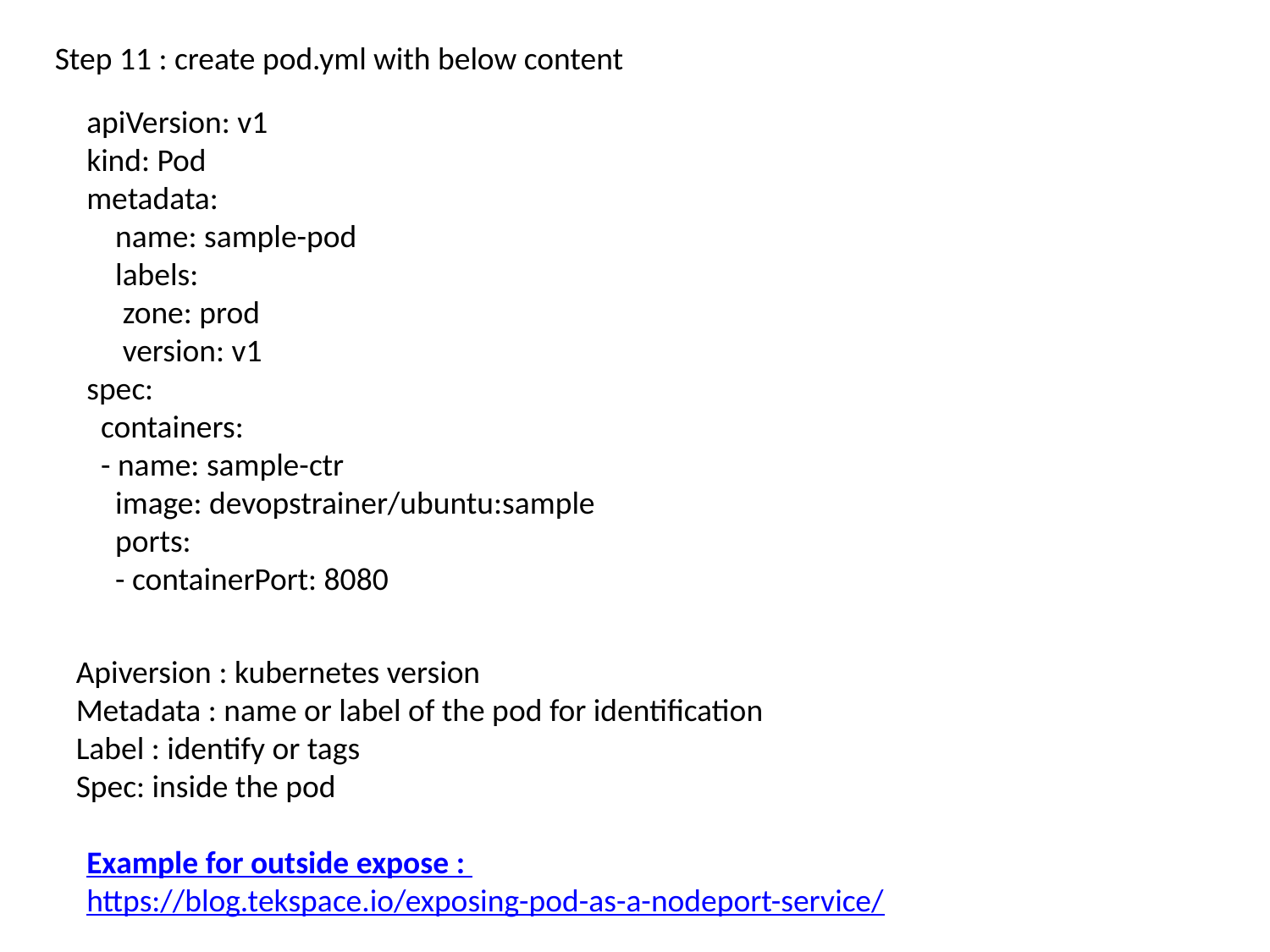

Step 11 : create pod.yml with below content
apiVersion: v1
kind: Pod
metadata:
    name: sample-pod
    labels:
     zone: prod
     version: v1
spec:
  containers:
  - name: sample-ctr
    image: devopstrainer/ubuntu:sample
    ports:
    - containerPort: 8080
Apiversion : kubernetes version
Metadata : name or label of the pod for identification
Label : identify or tags
Spec: inside the pod
Example for outside expose : https://blog.tekspace.io/exposing-pod-as-a-nodeport-service/